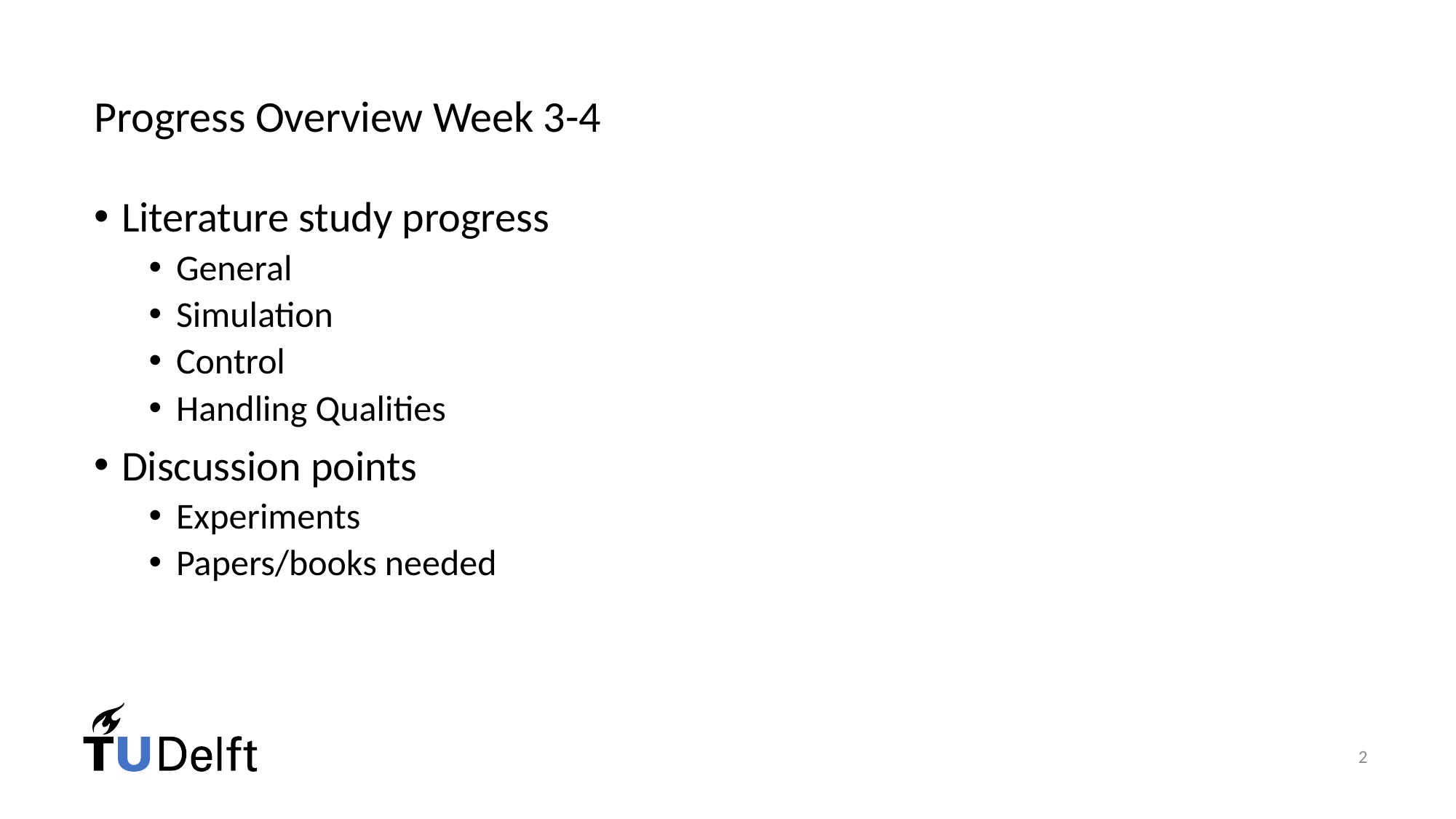

# Progress Overview Week 3-4
Literature study progress
General
Simulation
Control
Handling Qualities
Discussion points
Experiments
Papers/books needed
2